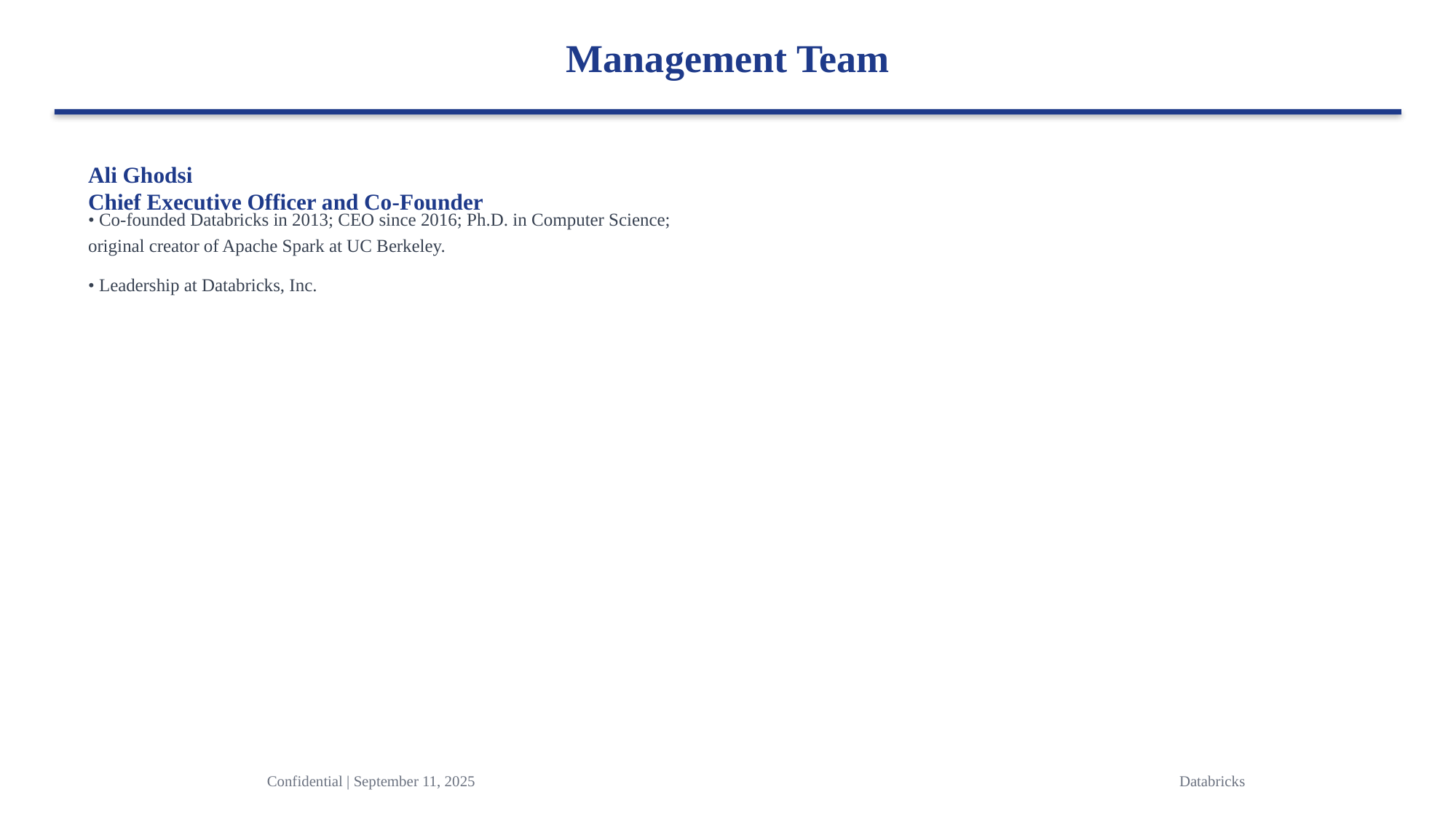

Management Team

Ali Ghodsi
Chief Executive Officer and Co-Founder
• Co-founded Databricks in 2013; CEO since 2016; Ph.D. in Computer Science; original creator of Apache Spark at UC Berkeley.
• Leadership at Databricks, Inc.
Confidential | September 11, 2025
Databricks